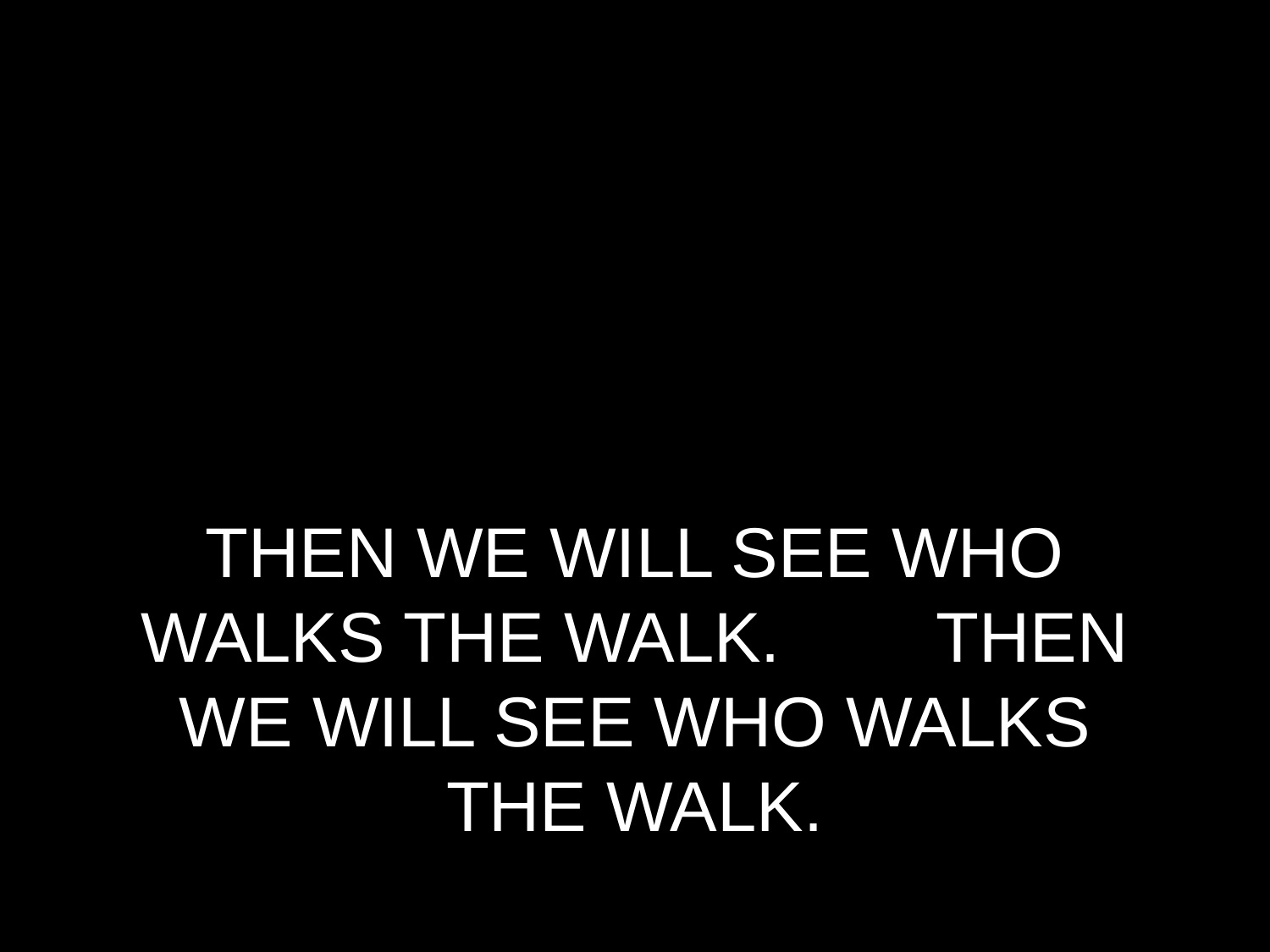

# THEN WE WILL SEE WHO WALKS THE WALK.        THEN WE WILL SEE WHO WALKS THE WALK.